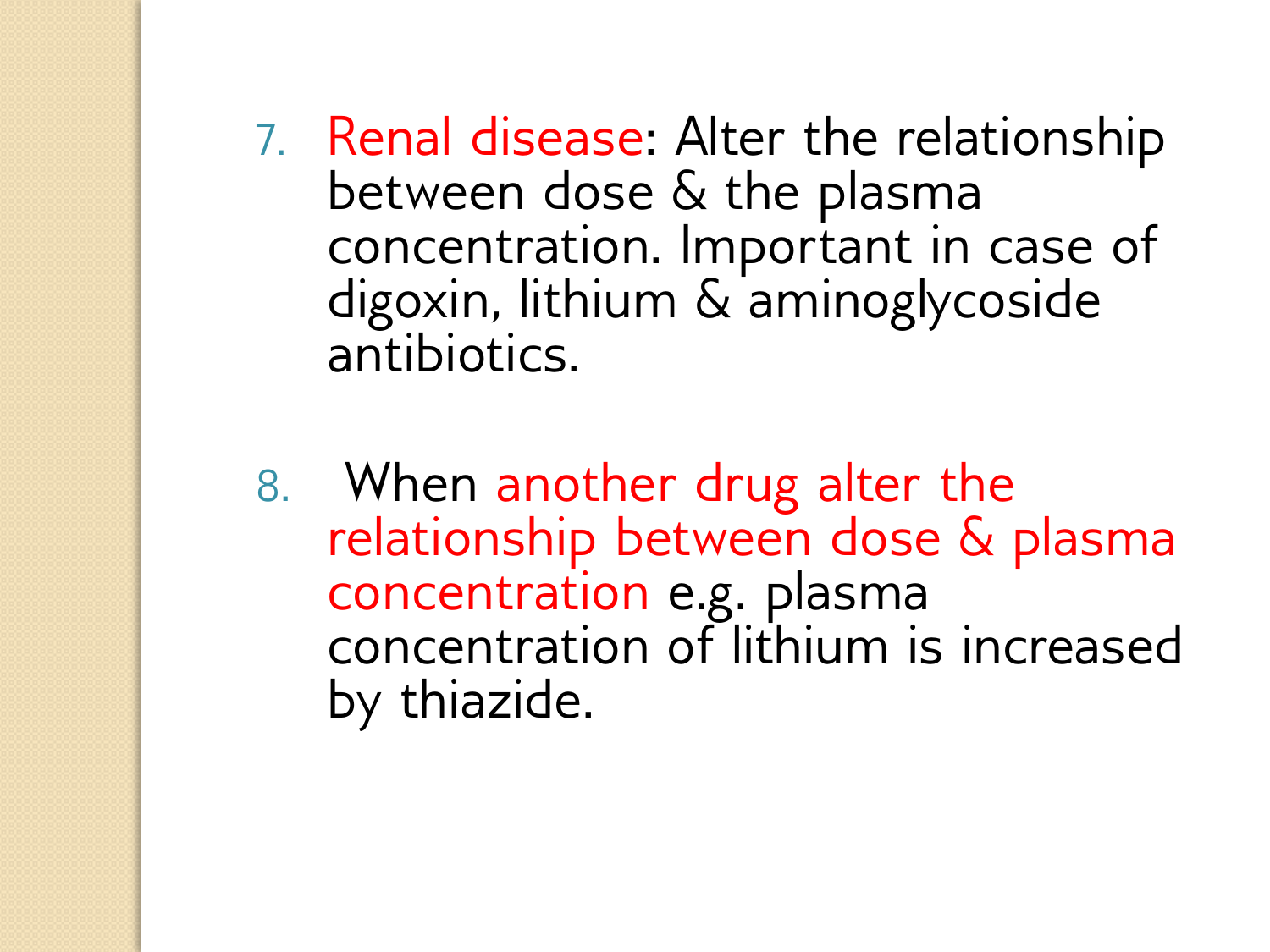

Renal disease: Alter the relationship between dose & the plasma concentration. Important in case of digoxin, lithium & aminoglycoside antibiotics.

 When another drug alter the relationship between dose & plasma concentration e.g. plasma concentration of lithium is increased by thiazide.